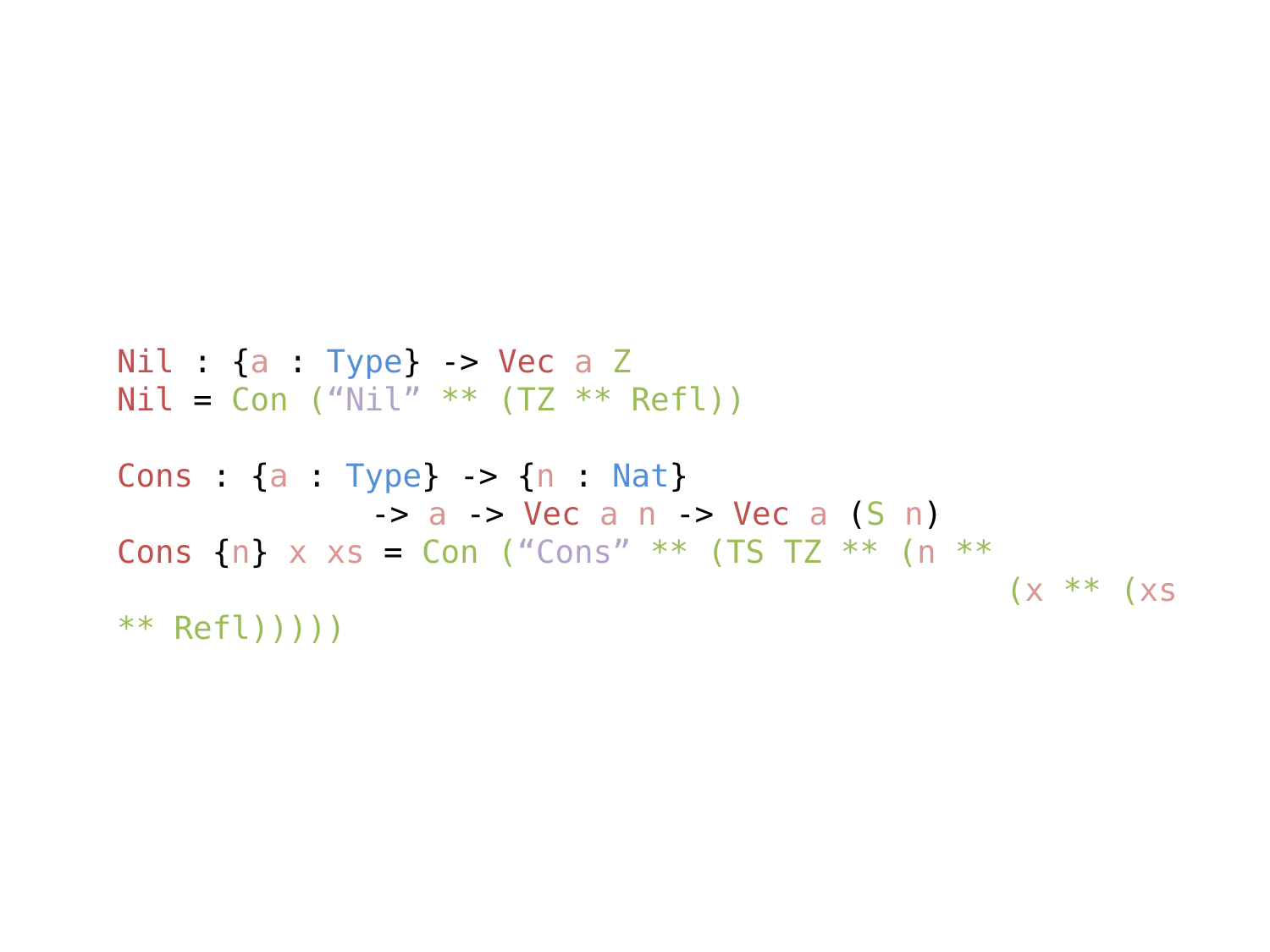

Nil : {a : Type} -> Vec a Z
Nil = Con (“Nil” ** (TZ ** Refl))

Cons : {a : Type} -> {n : Nat}
		-> a -> Vec a n -> Vec a (S n)
Cons {n} x xs = Con (“Cons” ** (TS TZ ** (n **
							(x ** (xs ** Refl)))))